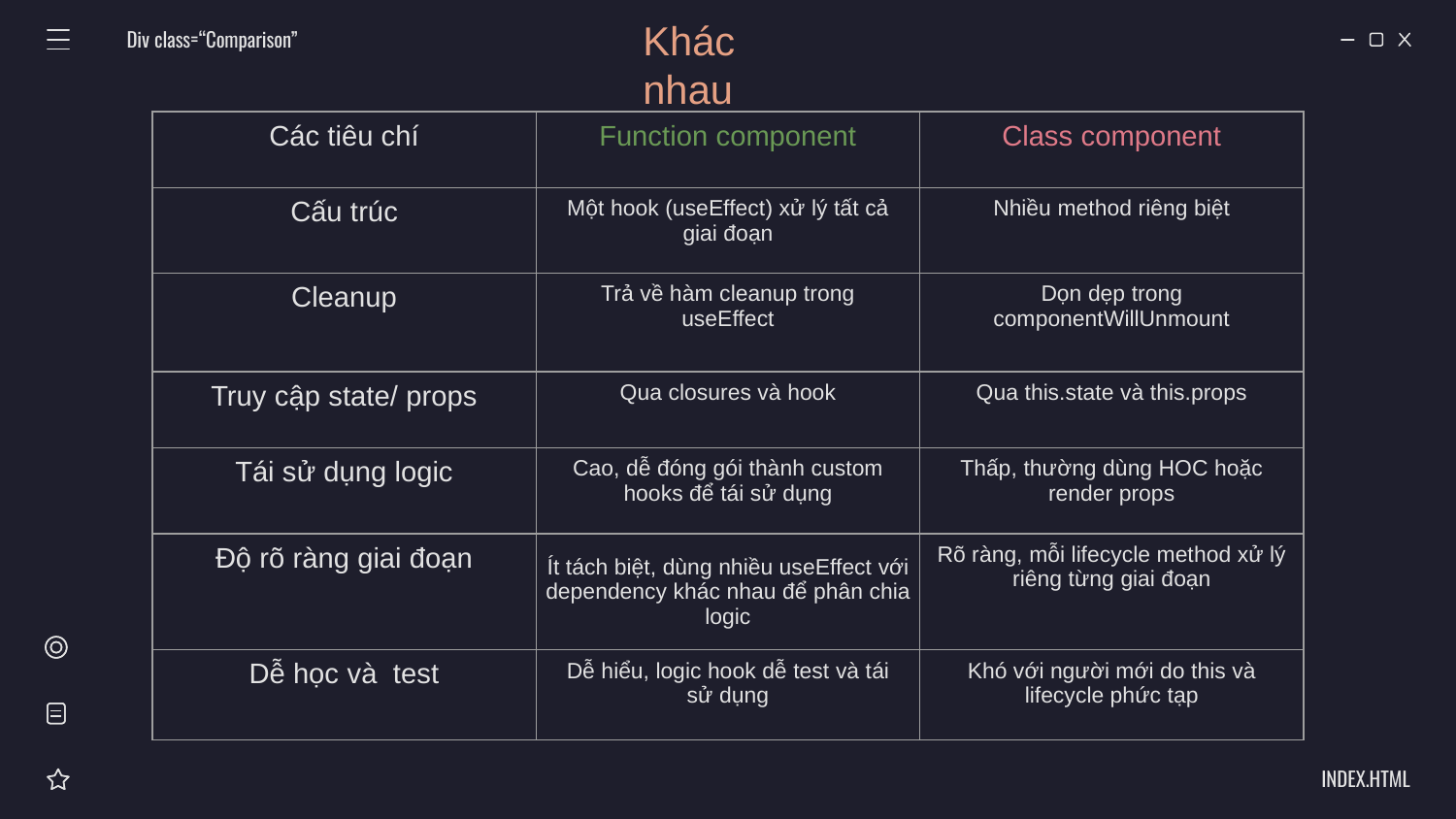

Div class=“Comparison”

Khác nhau
| Các tiêu chí | Function component | Class component |
| --- | --- | --- |
| Cấu trúc | Một hook (useEffect) xử lý tất cả giai đoạn | Nhiều method riêng biệt |
| Cleanup | Trả về hàm cleanup trong useEffect | Dọn dẹp trong componentWillUnmount |
| Truy cập state/ props | Qua closures và hook | Qua this.state và this.props |
| Tái sử dụng logic | Cao, dễ đóng gói thành custom hooks để tái sử dụng | Thấp, thường dùng HOC hoặc render props |
| Độ rõ ràng giai đoạn | Ít tách biệt, dùng nhiều useEffect với dependency khác nhau để phân chia logic | Rõ ràng, mỗi lifecycle method xử lý riêng từng giai đoạn |
| Dễ học và test | Dễ hiểu, logic hook dễ test và tái sử dụng | Khó với người mới do this và lifecycle phức tạp |